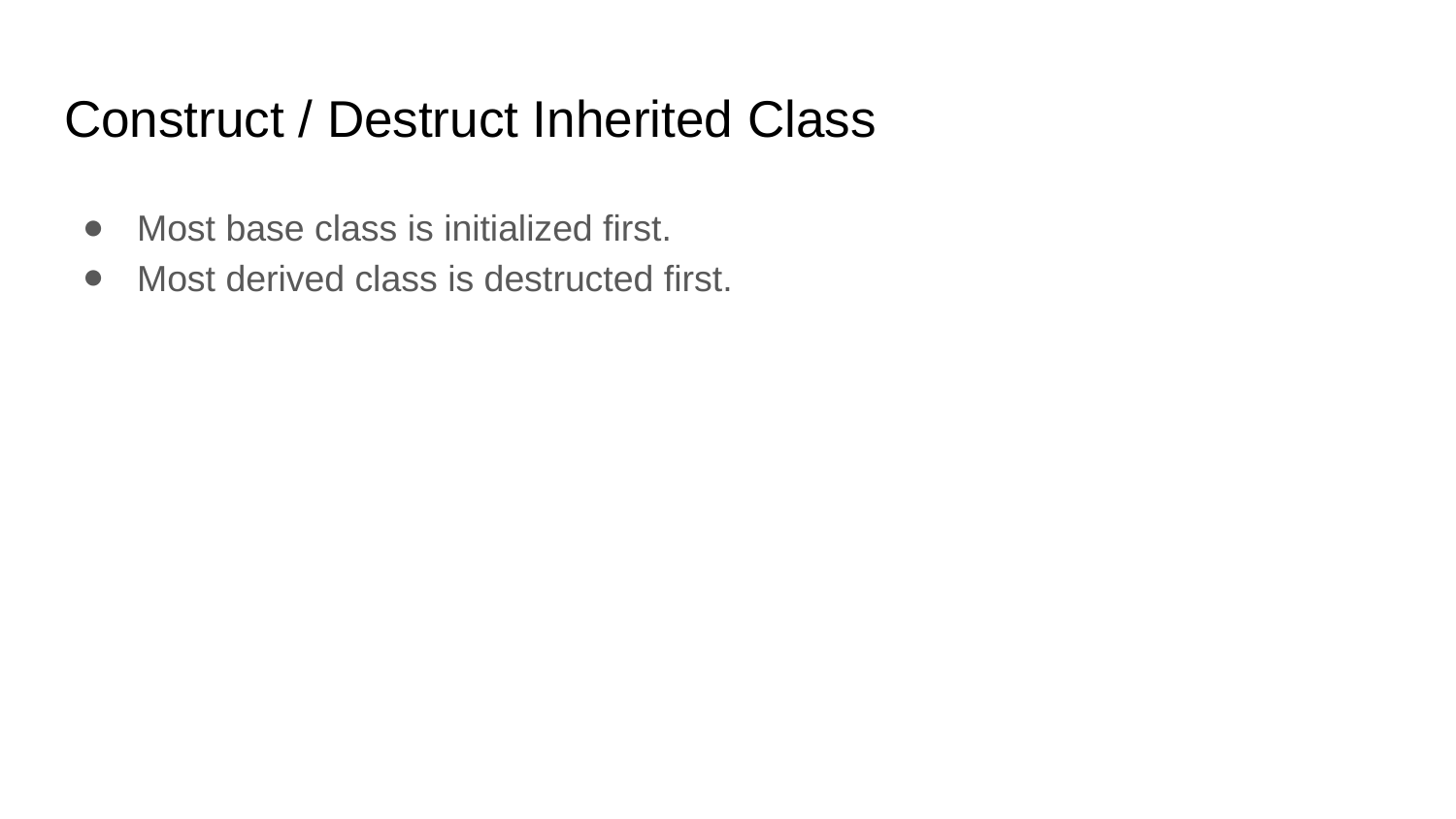

# Construct / Destruct Inherited Class
Most base class is initialized first.
Most derived class is destructed first.